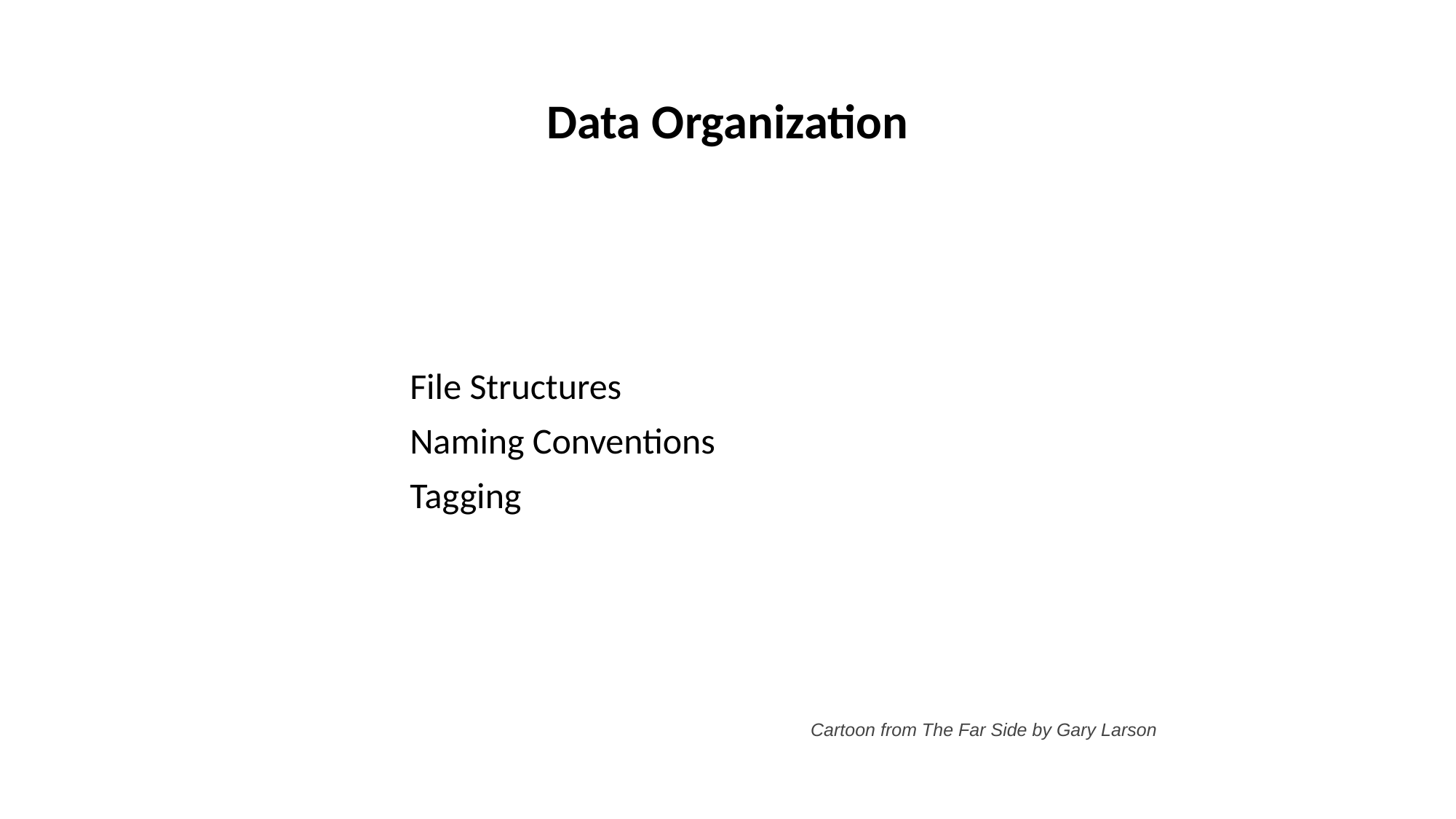

# Data Organization

File Structures
Naming Conventions
Tagging
Cartoon from The Far Side by Gary Larson